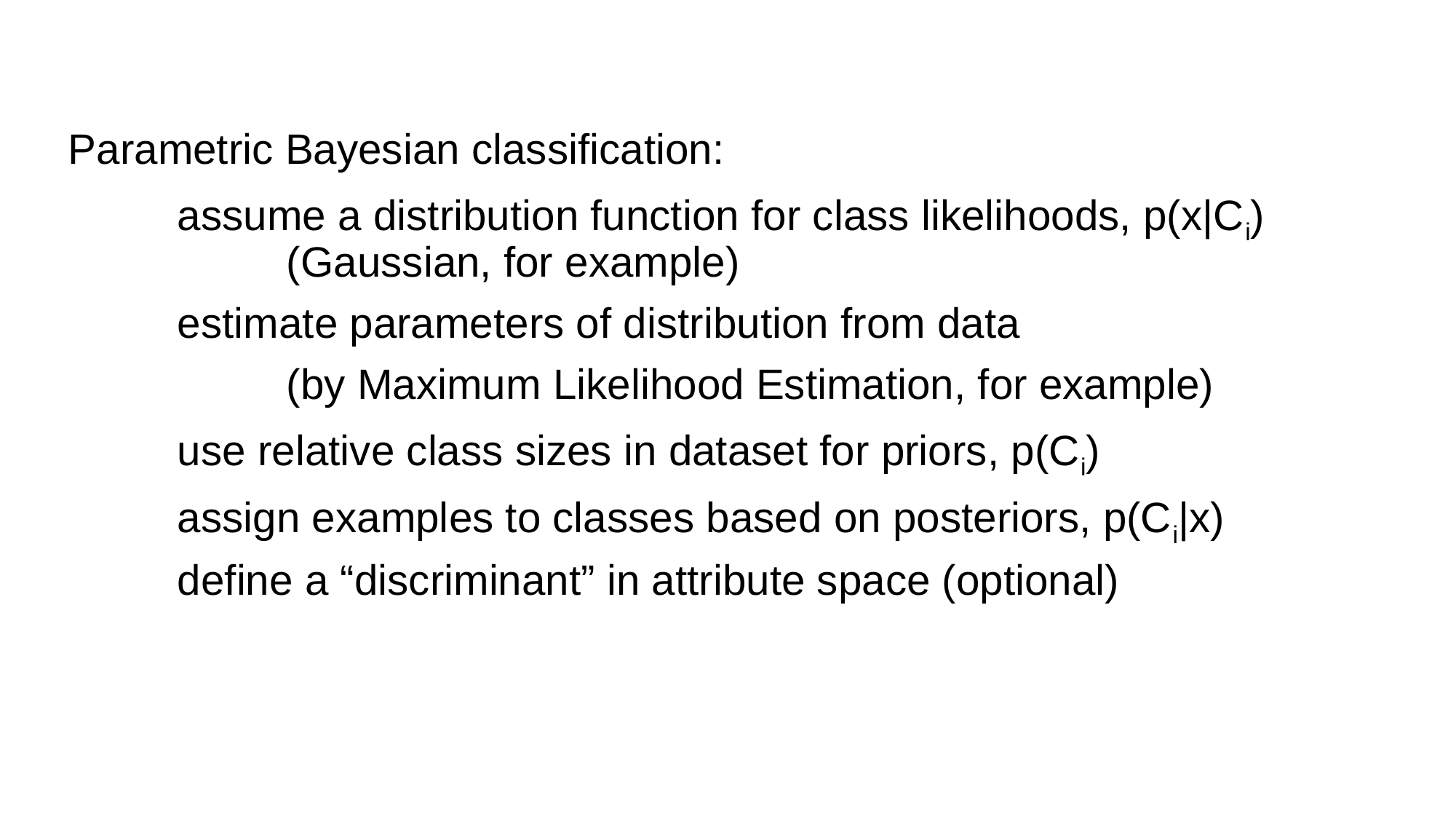

Parametric Bayesian classification:
	assume a distribution function for class likelihoods, p(x|Ci) 			(Gaussian, for example)
	estimate parameters of distribution from data
		(by Maximum Likelihood Estimation, for example)
	use relative class sizes in dataset for priors, p(Ci)
	assign examples to classes based on posteriors, p(Ci|x)
	define a “discriminant” in attribute space (optional)